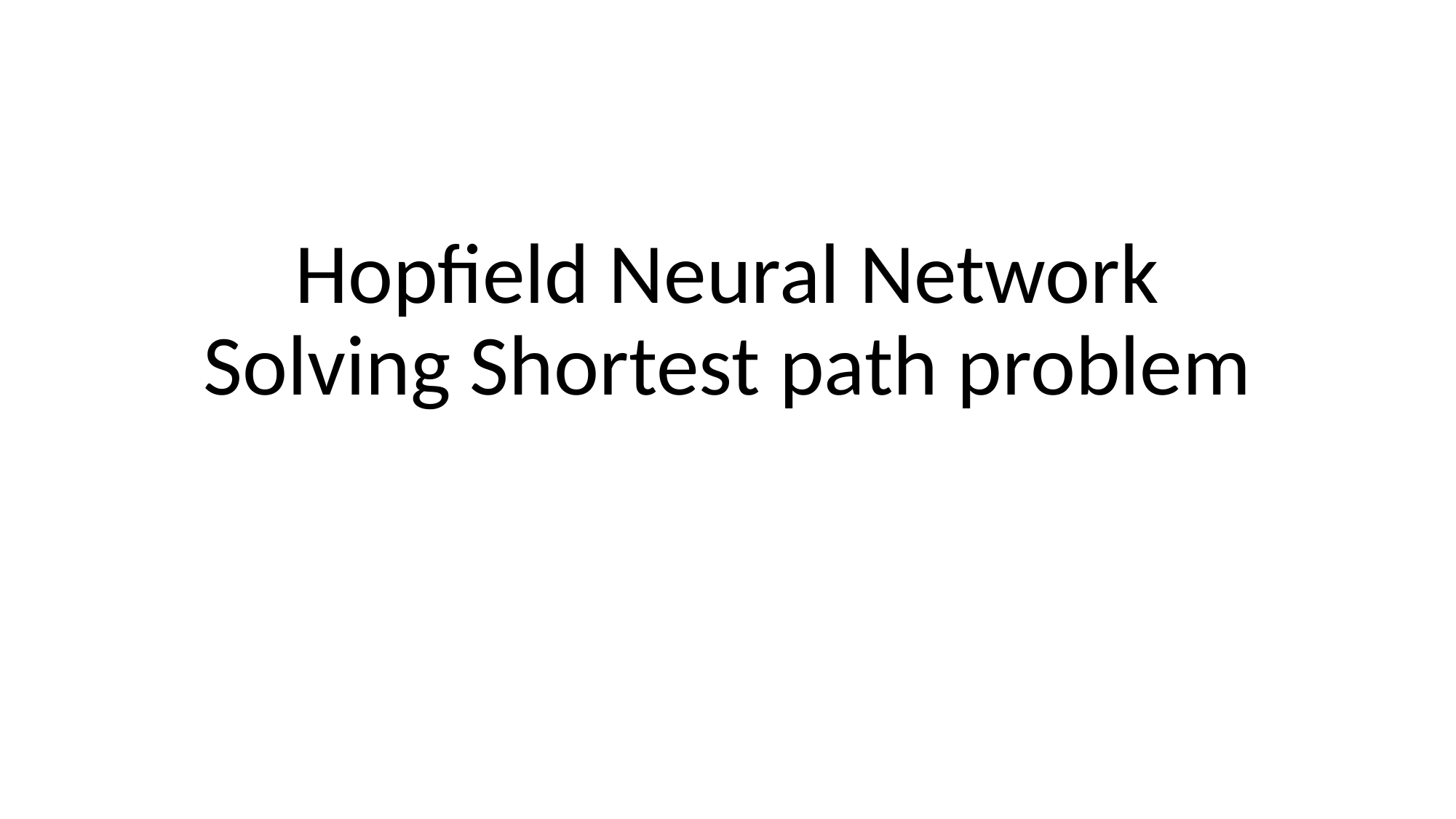

# Hopfield Neural Network Solving Shortest path problem